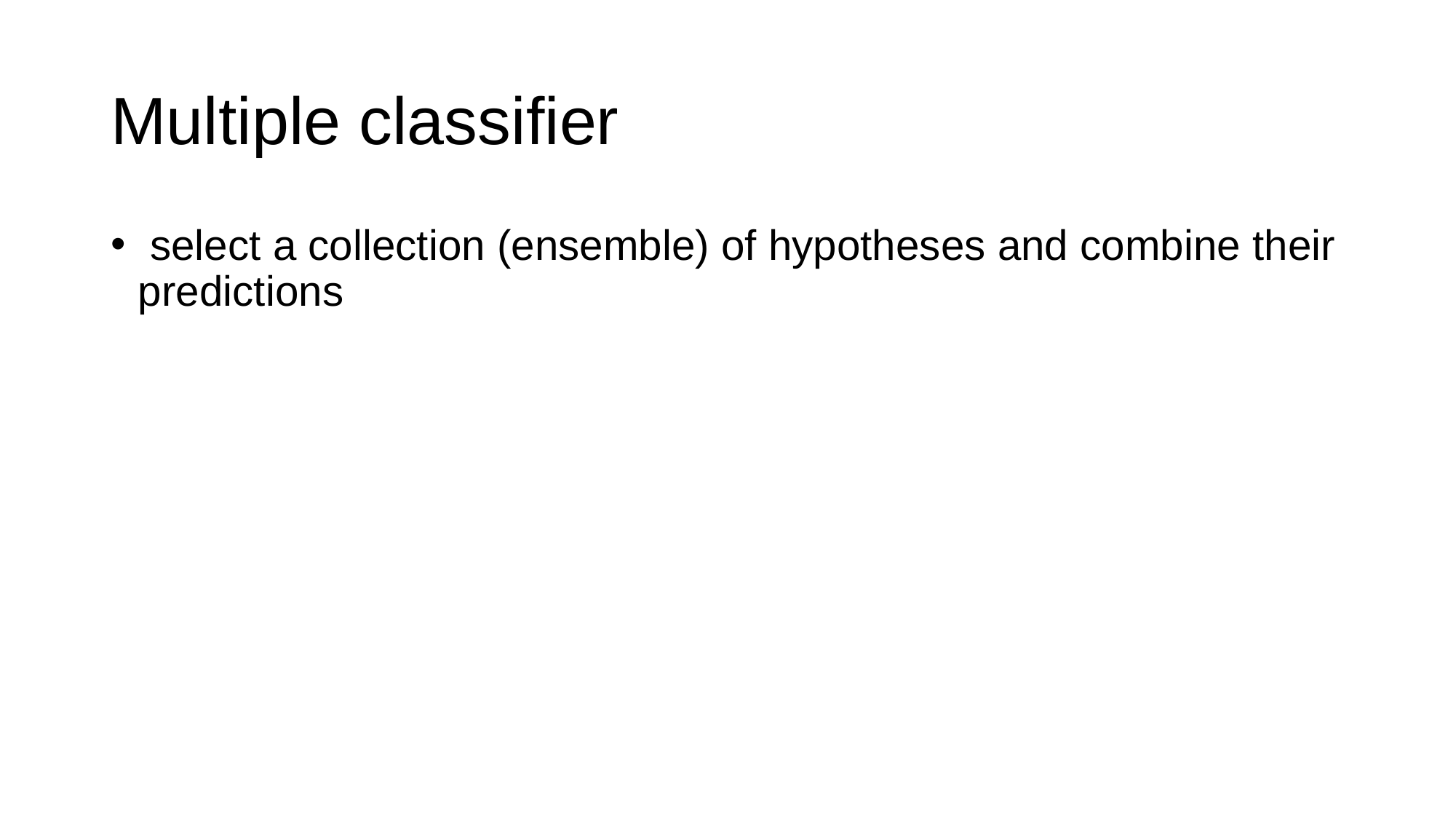

# Multiple classifier
 select a collection (ensemble) of hypotheses and combine their predictions